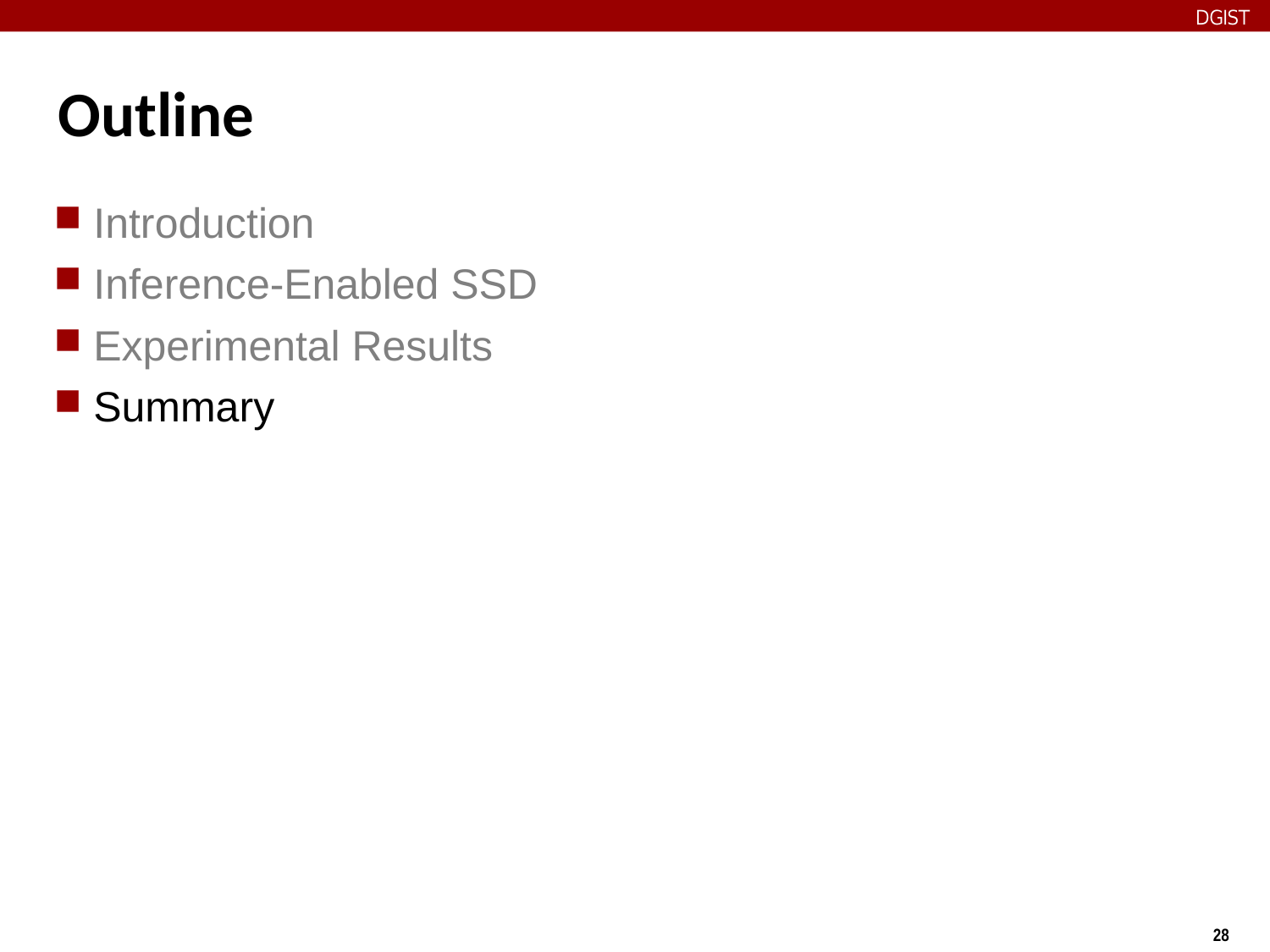

DGIST
# Outline
Introduction
Inference-Enabled SSD
Experimental Results
Summary